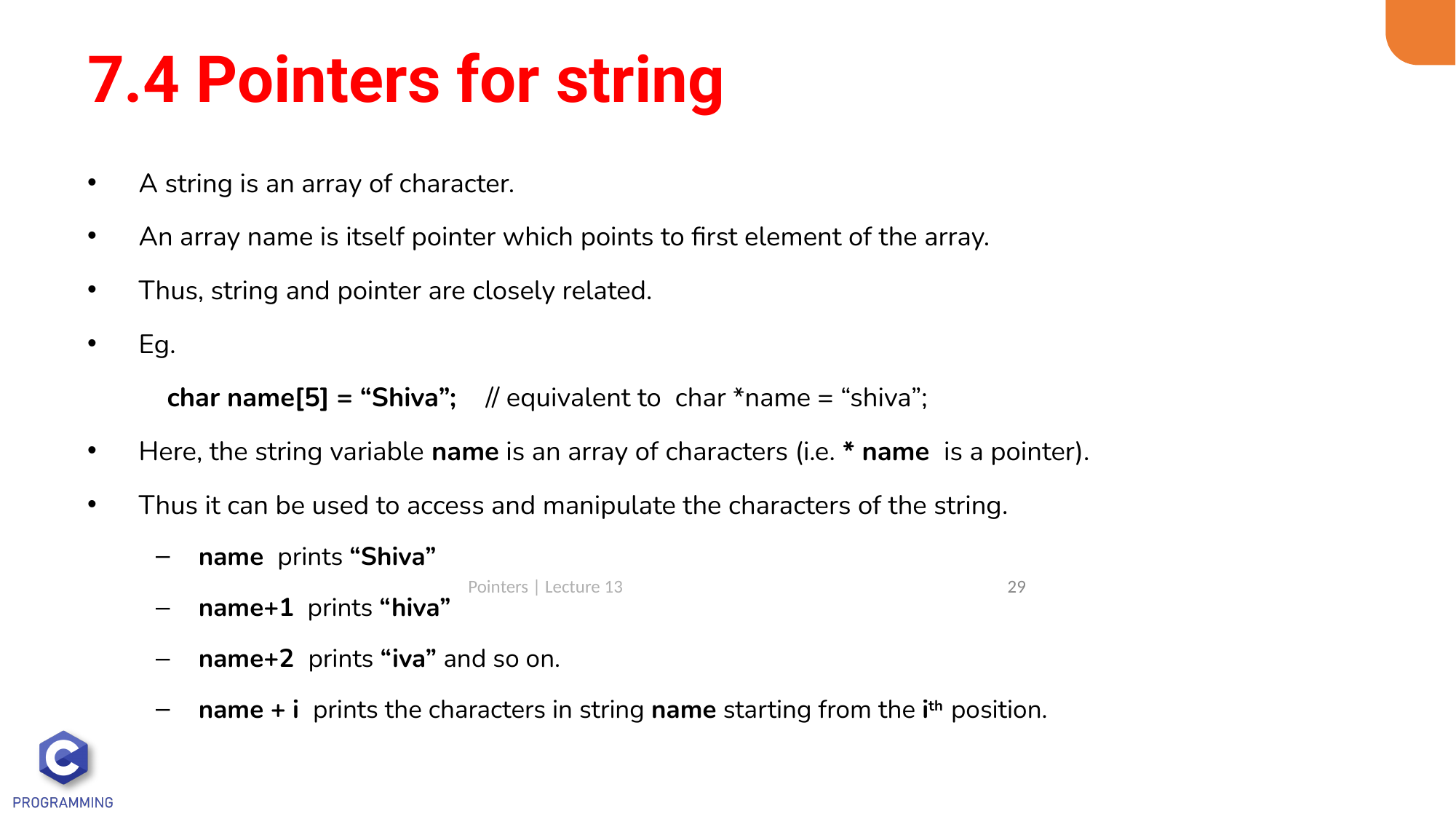

# 7.4 Pointers for string
A string is an array of character.
An array name is itself pointer which points to first element of the array.
Thus, string and pointer are closely related.
Eg.
	char name[5] = “Shiva”;	// equivalent to  char *name = “shiva”;
Here, the string variable name is an array of characters (i.e. * name  is a pointer).
Thus it can be used to access and manipulate the characters of the string.
name  prints “Shiva”
name+1  prints “hiva”
name+2  prints “iva” and so on.
name + i  prints the characters in string name starting from the ith  position.

Pointers | Lecture 13
29